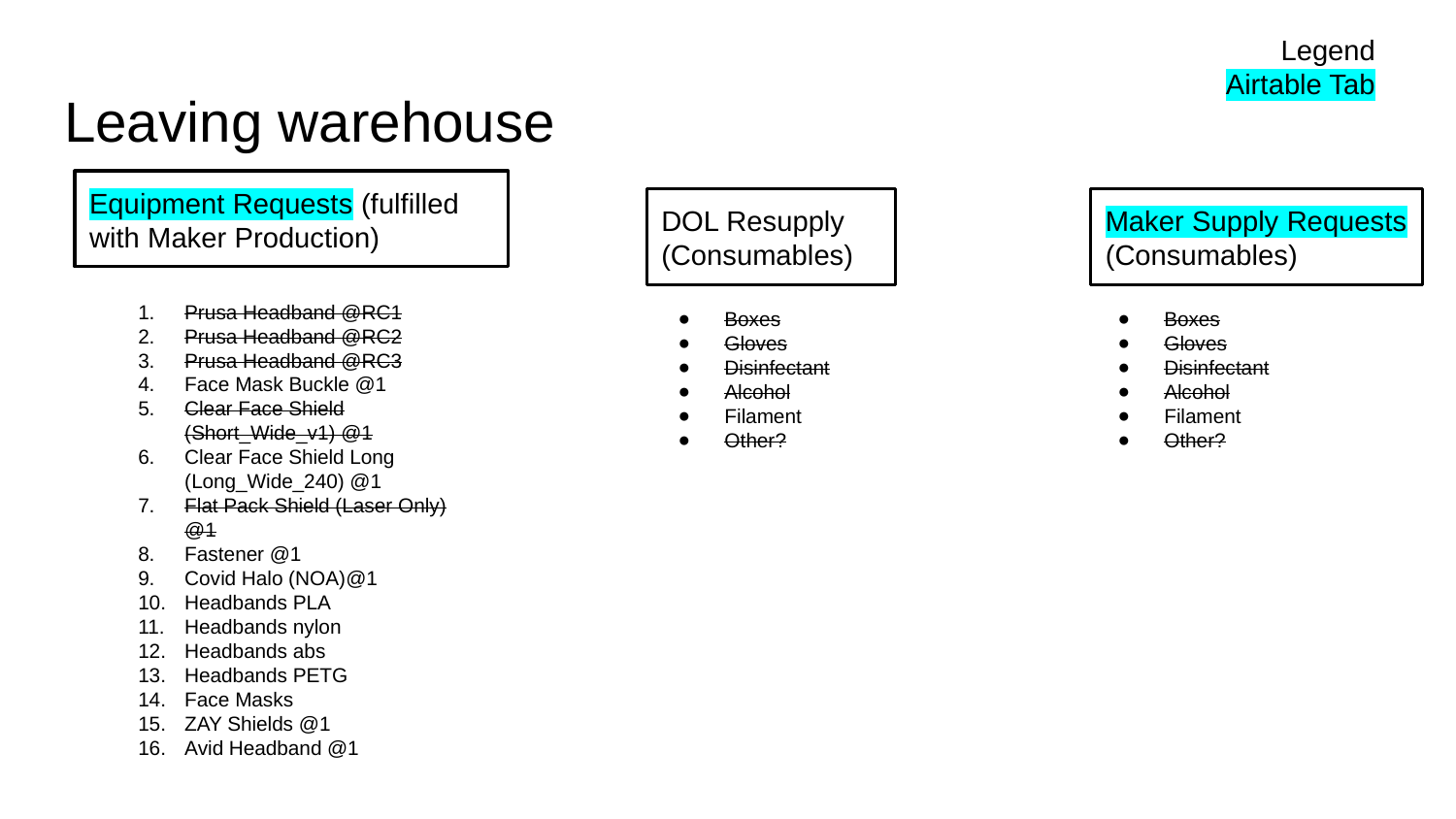

Legend
Airtable Tab
# Leaving warehouse
Equipment Requests (fulfilled with Maker Production)
DOL Resupply
(Consumables)
Maker Supply Requests
(Consumables)
Prusa Headband @RC1
Prusa Headband @RC2
Prusa Headband @RC3
Face Mask Buckle @1
Clear Face Shield (Short_Wide_v1) @1
Clear Face Shield Long (Long_Wide_240) @1
Flat Pack Shield (Laser Only) @1
Fastener @1
Covid Halo (NOA)@1
Headbands PLA
Headbands nylon
Headbands abs
Headbands PETG
Face Masks
ZAY Shields @1
Avid Headband @1

Boxes
Gloves
Disinfectant
Alcohol
Filament
Other?
Boxes
Gloves
Disinfectant
Alcohol
Filament
Other?